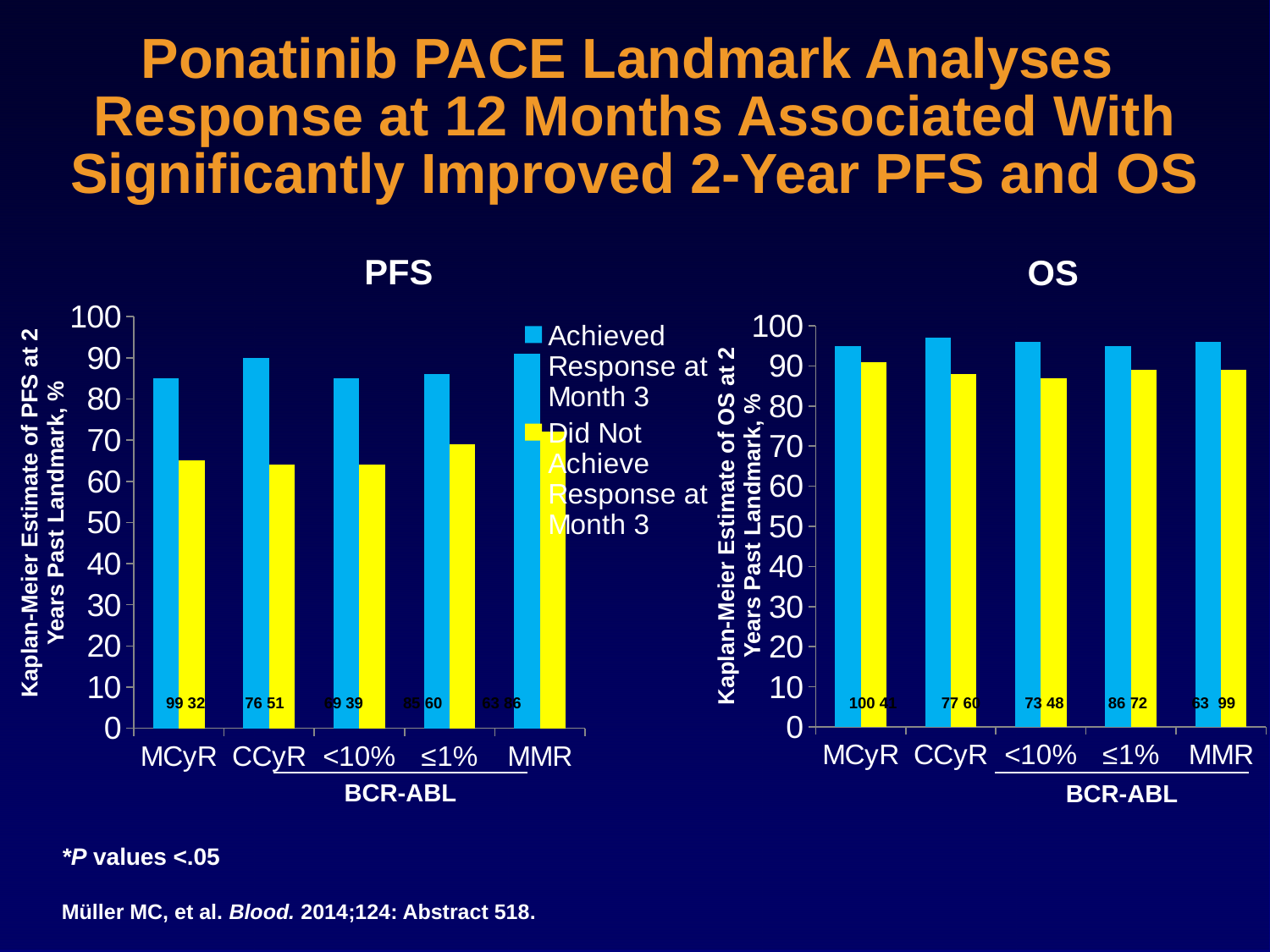

Ponatinib PACE Landmark Analyses
Response at 12 Months Associated With Significantly Improved 2-Year PFS and OS
PFS
OS

### Chart

| Category | Achieved Response at Month 3 | Did Not Achieve Response at Month 3 |
|---|---|---|
| MCyR | 85.0 | 65.0 |
| CCyR | 90.0 | 64.0 |
| <10% | 85.0 | 64.0 |
| ≤1% | 86.0 | 69.0 |
| MMR | 91.0 | 72.0 |

### Chart

| Category | Achieved Response at Month 3 | Did Not Achieve Response at Month 3 |
|---|---|---|
| MCyR | 95.0 | 91.0 |
| CCyR | 97.0 | 88.0 |
| <10% | 96.0 | 87.0 |
| ≤1% | 95.0 | 89.0 |
| MMR | 96.0 | 89.0 |
Kaplan-Meier Estimate of PFS at 2 Years Past Landmark, %
Kaplan-Meier Estimate of OS at 2 Years Past Landmark, %
99 32         76 51         69 39         85 60         63 86                                                                          100 41          77 60          73 48          86 72          63  99
BCR-ABL
BCR-ABL
*P values <.05
Müller MC, et al. Blood. 2014;124: Abstract 518.